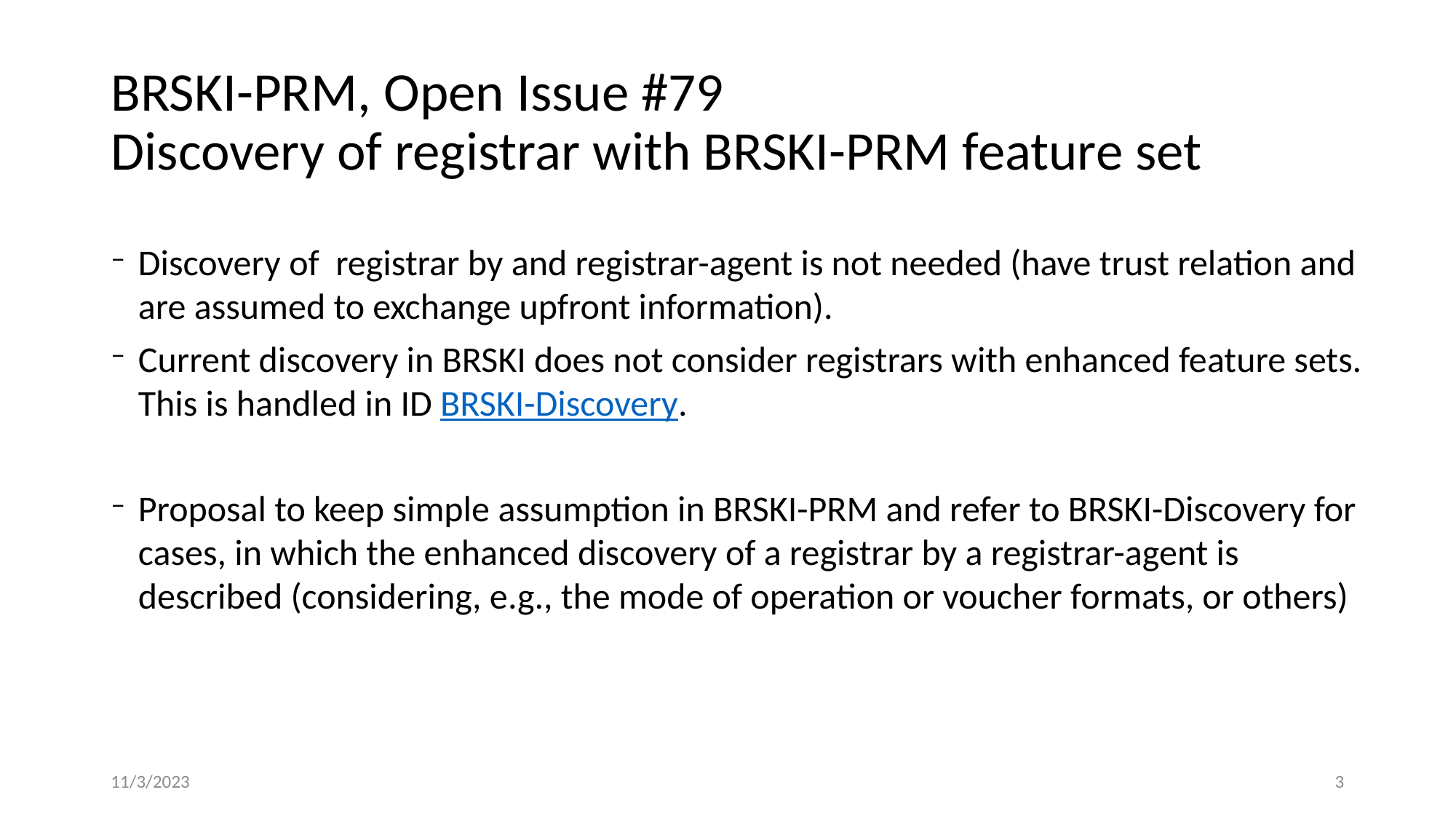

# BRSKI-PRM, Open Issue #79 Discovery of registrar with BRSKI-PRM feature set
Discovery of  registrar by and registrar-agent is not needed (have trust relation and are assumed to exchange upfront information).
Current discovery in BRSKI does not consider registrars with enhanced feature sets. This is handled in ID BRSKI-Discovery.

Proposal to keep simple assumption in BRSKI-PRM and refer to BRSKI-Discovery for cases, in which the enhanced discovery of a registrar by a registrar-agent is described (considering, e.g., the mode of operation or voucher formats, or others)

11/3/2023
3